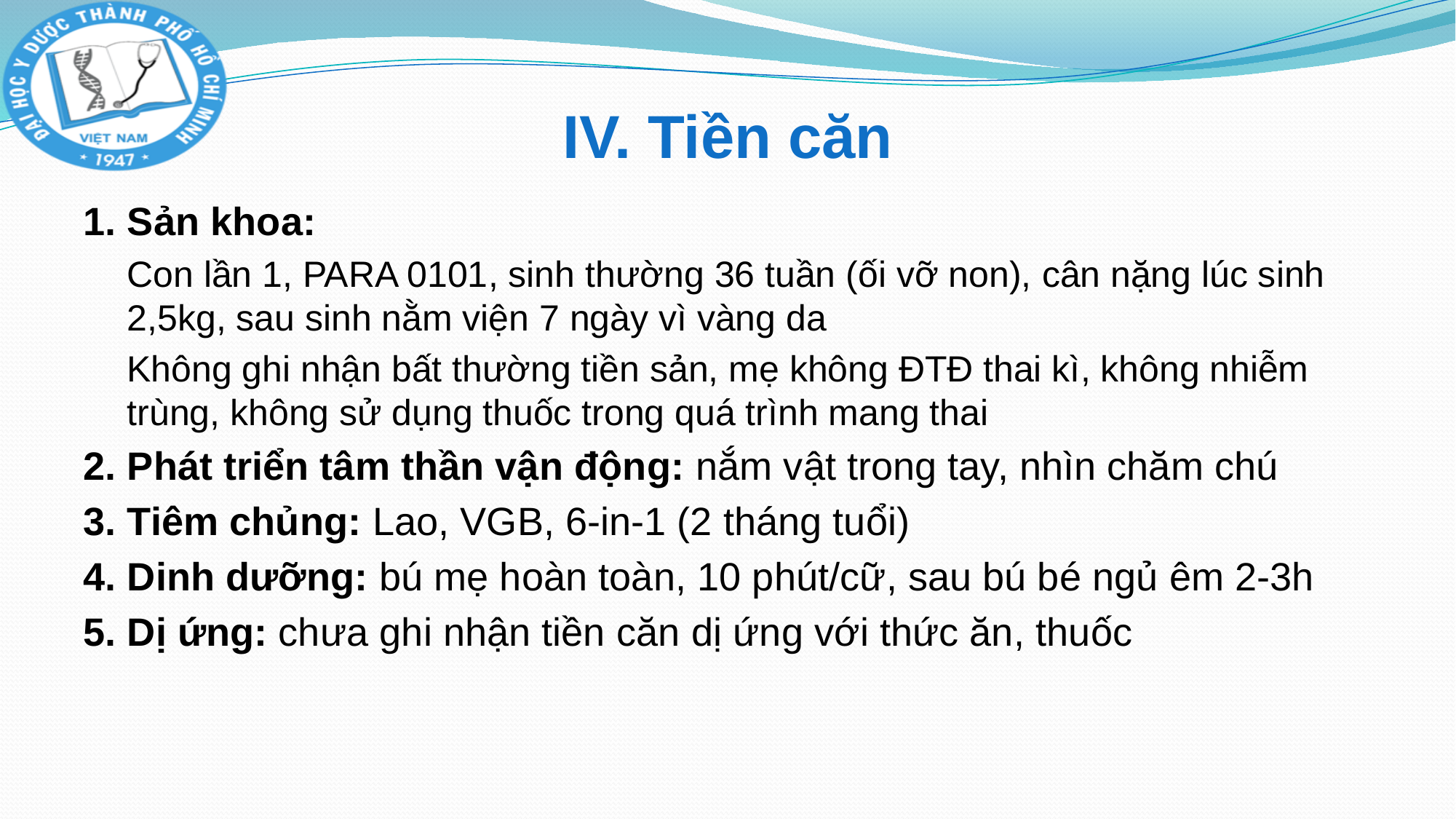

# IV. Tiền căn
1. Sản khoa:
Con lần 1, PARA 0101, sinh thường 36 tuần (ối vỡ non), cân nặng lúc sinh 2,5kg, sau sinh nằm viện 7 ngày vì vàng da
Không ghi nhận bất thường tiền sản, mẹ không ĐTĐ thai kì, không nhiễm trùng, không sử dụng thuốc trong quá trình mang thai
2. Phát triển tâm thần vận động: nắm vật trong tay, nhìn chăm chú
3. Tiêm chủng: Lao, VGB, 6-in-1 (2 tháng tuổi)
4. Dinh dưỡng: bú mẹ hoàn toàn, 10 phút/cữ, sau bú bé ngủ êm 2-3h
5. Dị ứng: chưa ghi nhận tiền căn dị ứng với thức ăn, thuốc